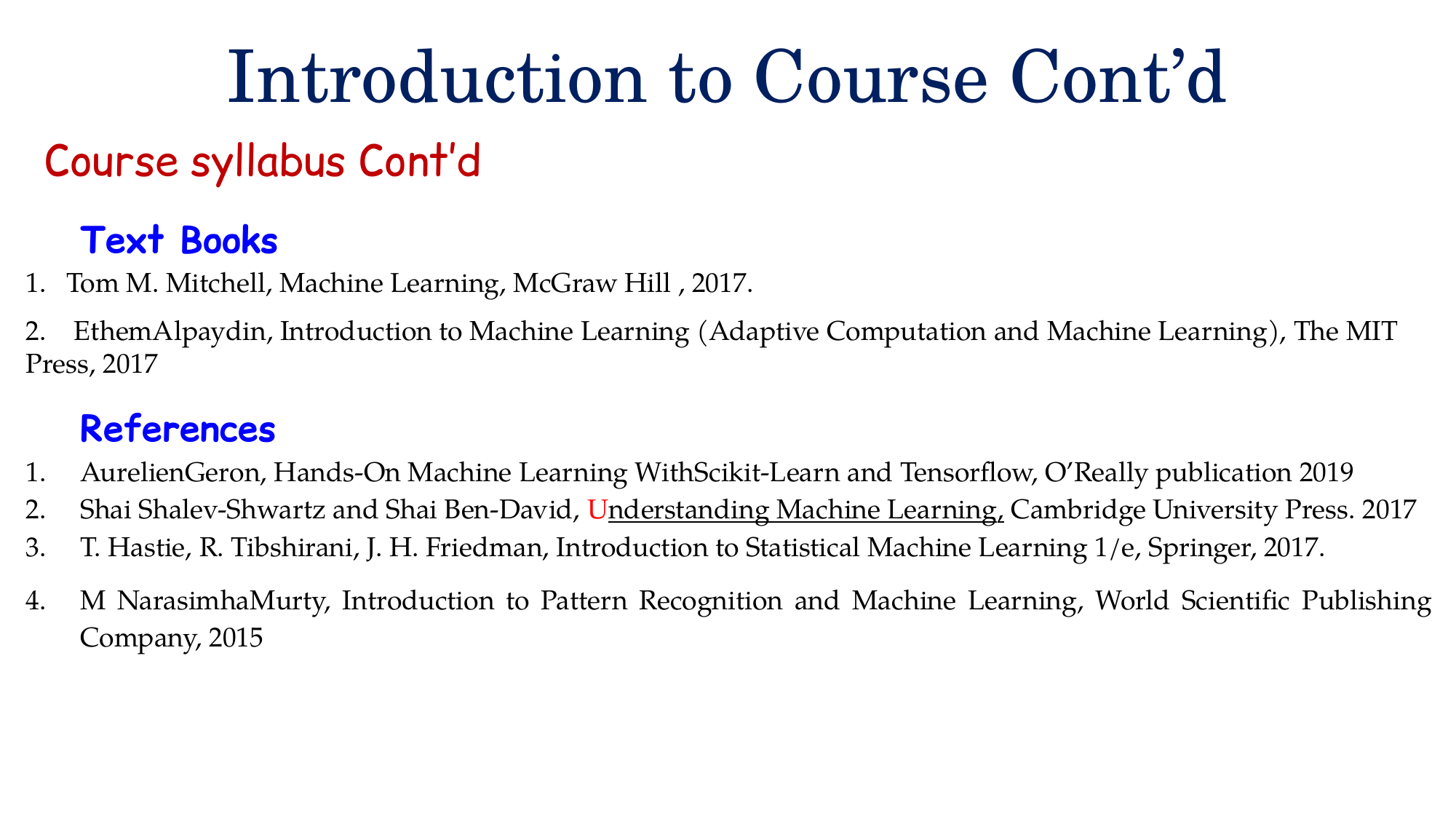

# Introduction to Course Cont’d
Course syllabus Cont’d
Text Books
Tom M. Mitchell, Machine Learning, McGraw Hill , 2017.
2.    EthemAlpaydin, Introduction to Machine Learning (Adaptive Computation and Machine Learning), The MIT Press, 2017
References
AurelienGeron, Hands-On Machine Learning WithScikit-Learn and Tensorflow, O’Really publication 2019
Shai Shalev-Shwartz and Shai Ben-David, Understanding Machine Learning, Cambridge University Press. 2017
T. Hastie, R. Tibshirani, J. H. Friedman, Introduction to Statistical Machine Learning 1/e, Springer, 2017.
M NarasimhaMurty, Introduction to Pattern Recognition and Machine Learning, World Scientific Publishing Company, 2015